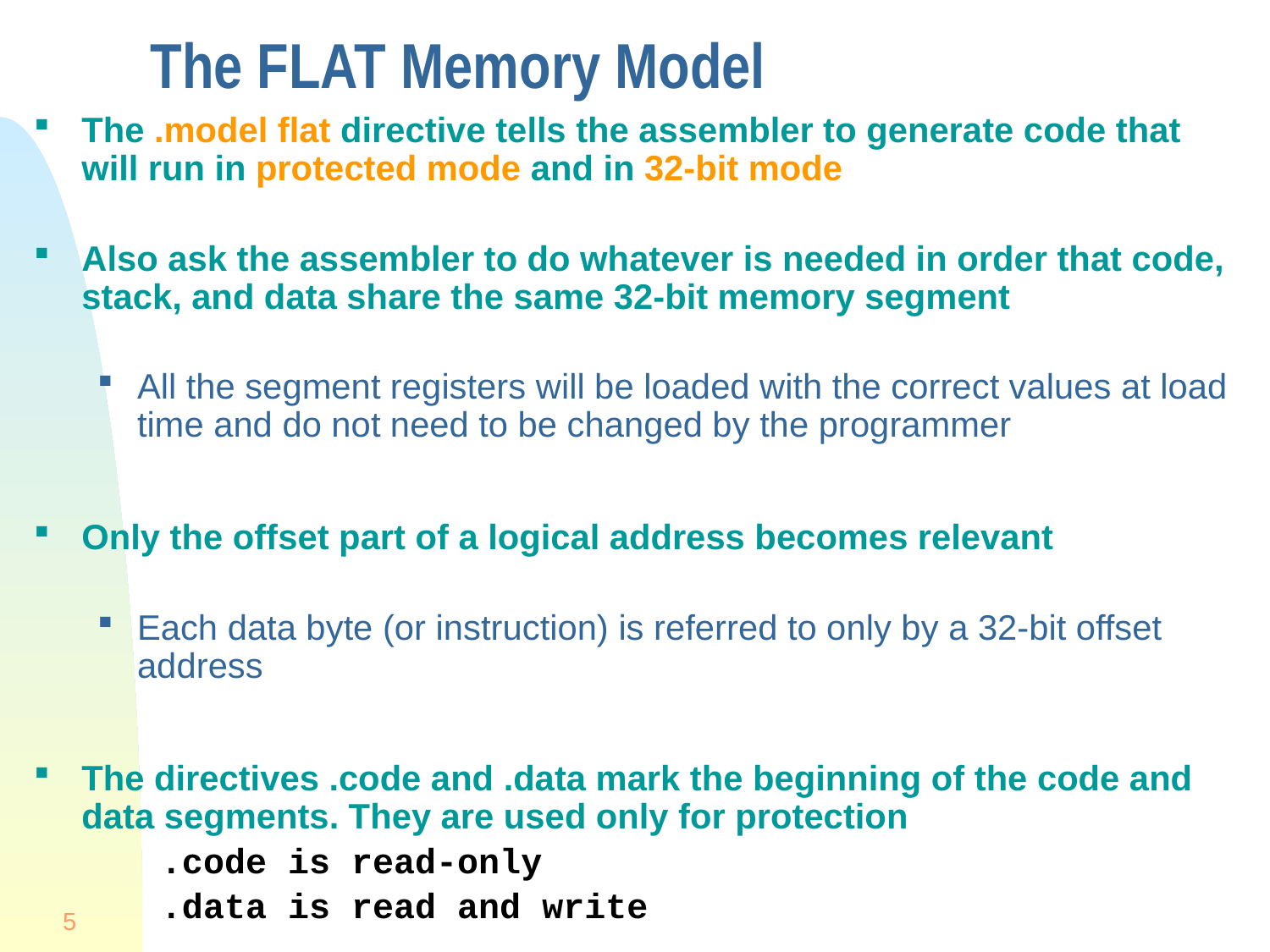

# The FLAT Memory Model
The .model flat directive tells the assembler to generate code that will run in protected mode and in 32-bit mode

Also ask the assembler to do whatever is needed in order that code, stack, and data share the same 32-bit memory segment

All the segment registers will be loaded with the correct values at load time and do not need to be changed by the programmer

Only the offset part of a logical address becomes relevant

Each data byte (or instruction) is referred to only by a 32-bit offset address

The directives .code and .data mark the beginning of the code and data segments. They are used only for protection
.code is read-only
.data is read and write
5